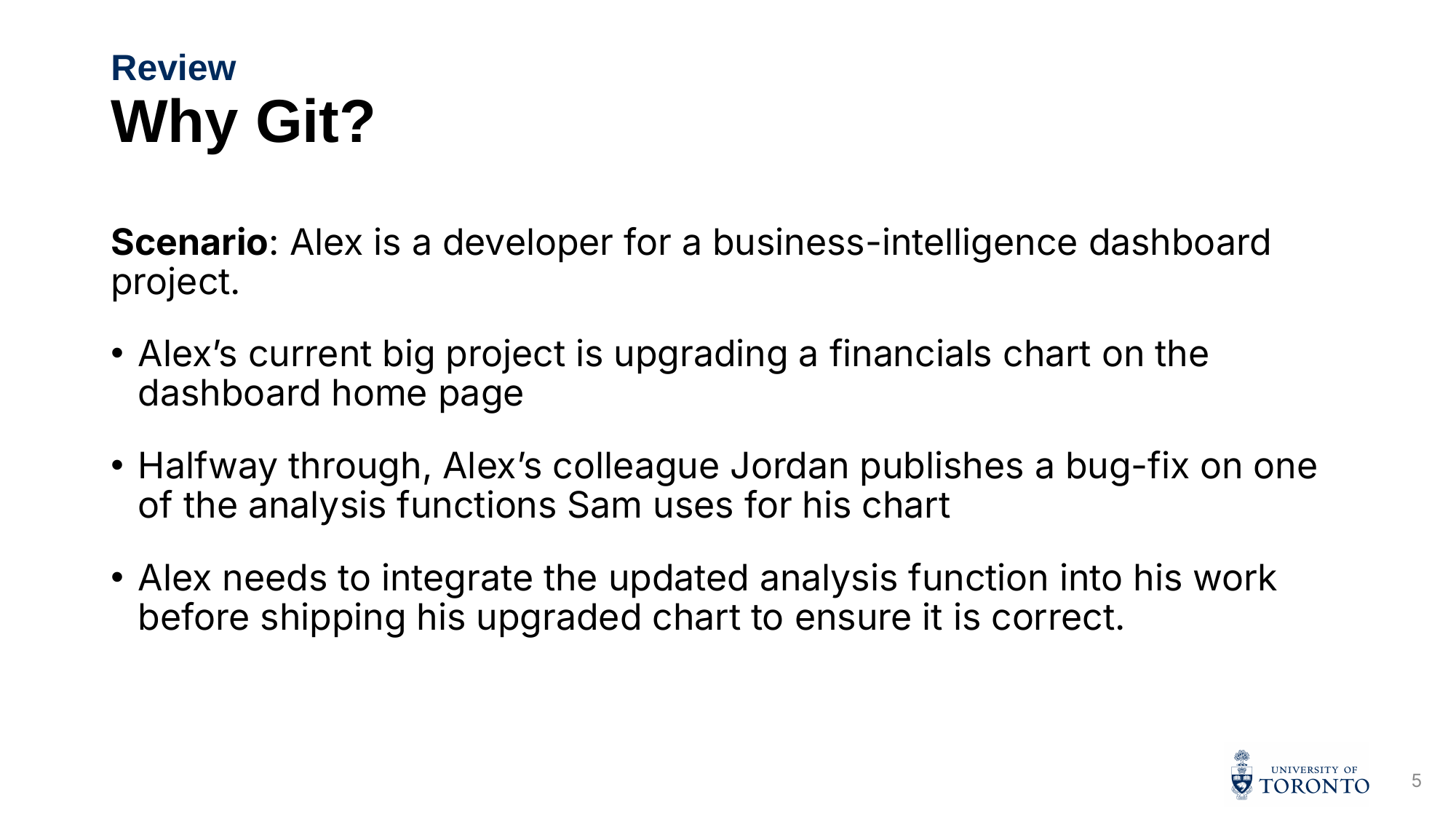

# Why Git?
Review
Scenario: Alex is a developer for a business-intelligence dashboard project.
Alex’s current big project is upgrading a financials chart on the dashboard home page
Halfway through, Alex’s colleague Jordan publishes a bug-fix on one of the analysis functions Sam uses for his chart
Alex needs to integrate the updated analysis function into his work before shipping his upgraded chart to ensure it is correct.

5